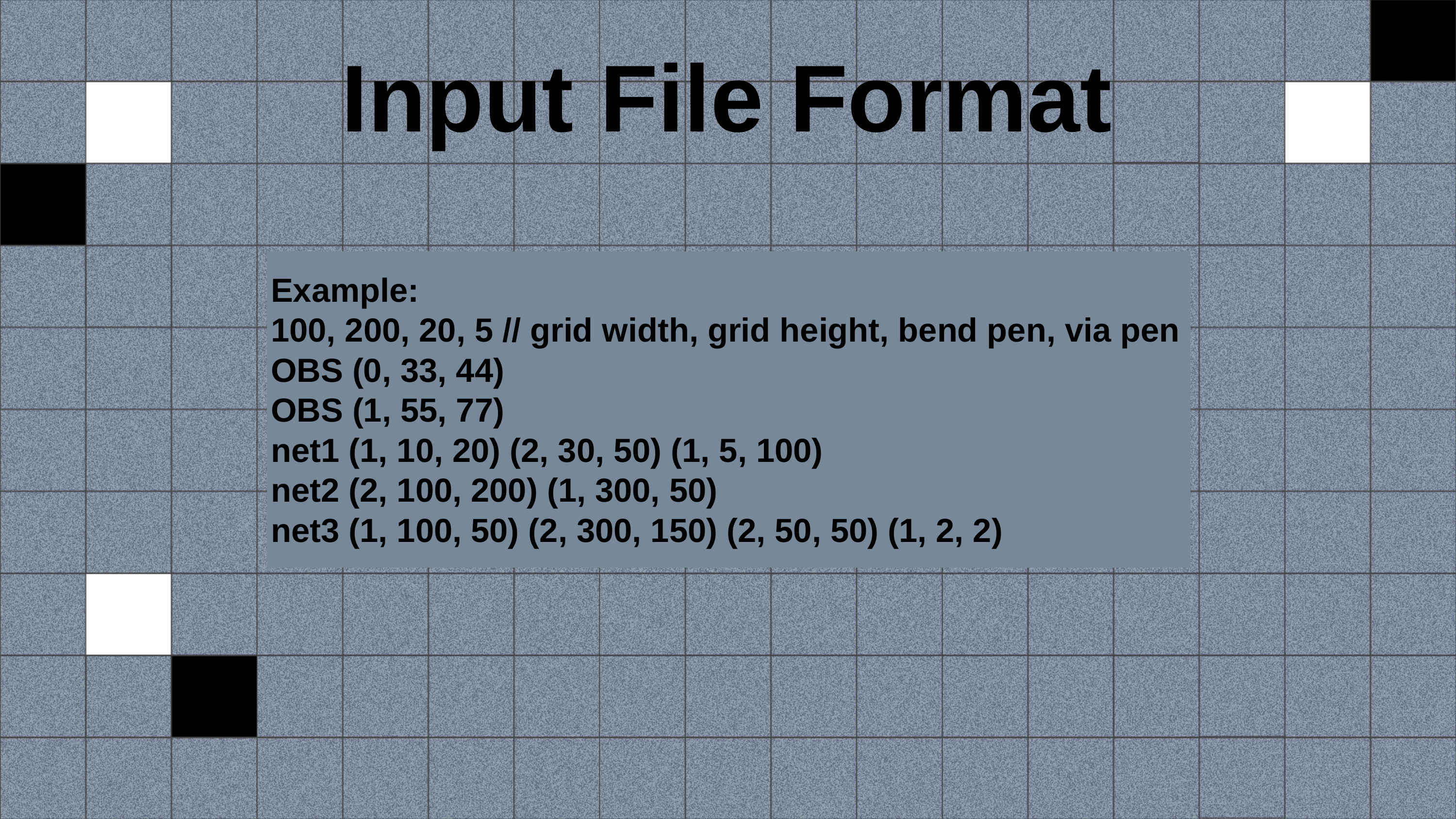

Input File Format

Example:
100, 200, 20, 5 // grid width, grid height, bend pen, via pen
OBS (0, 33, 44)
OBS (1, 55, 77)
net1 (1, 10, 20) (2, 30, 50) (1, 5, 100)
net2 (2, 100, 200) (1, 300, 50)
net3 (1, 100, 50) (2, 300, 150) (2, 50, 50) (1, 2, 2)